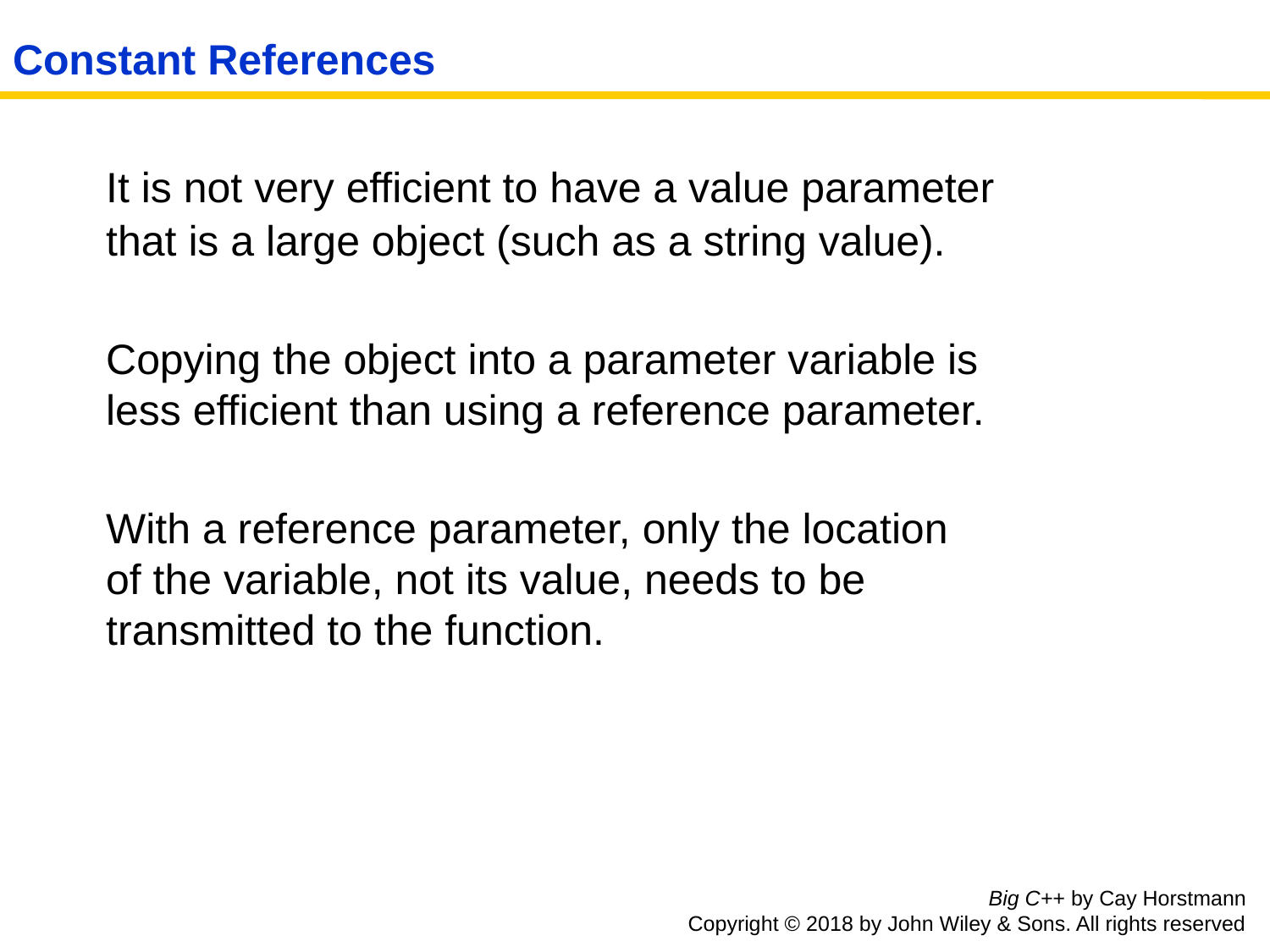

# Constant References
	It is not very efficient to have a value parameter that is a large object (such as a string value).

	Copying the object into a parameter variable is less efficient than using a reference parameter.

	With a reference parameter, only the location
of the variable, not its value, needs to be transmitted to the function.
Big C++ by Cay Horstmann
Copyright © 2018 by John Wiley & Sons. All rights reserved